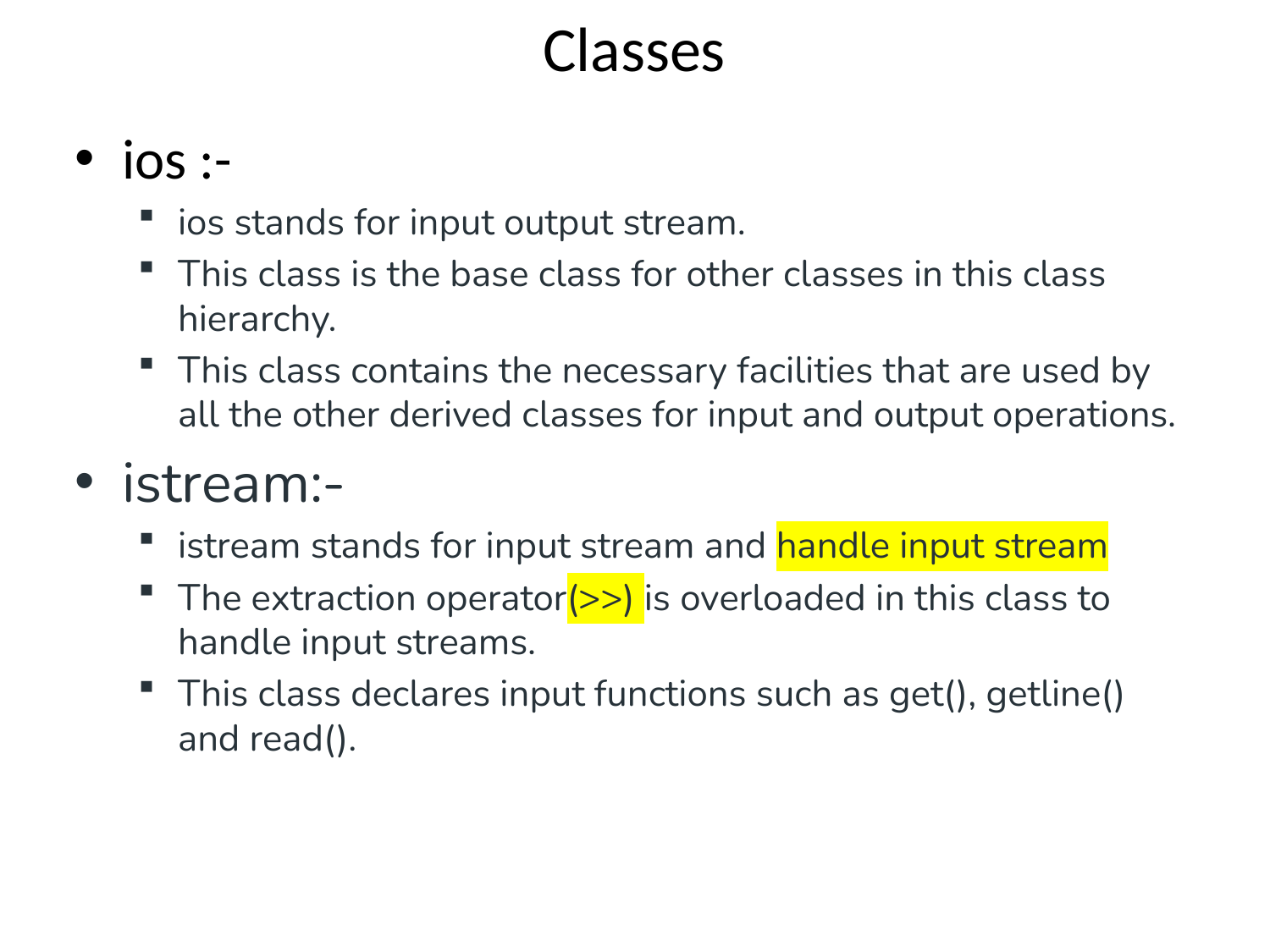

# Classes
ios :-
ios stands for input output stream.
This class is the base class for other classes in this class hierarchy.
This class contains the necessary facilities that are used by all the other derived classes for input and output operations.
istream:-
istream stands for input stream and handle input stream
The extraction operator(>>) is overloaded in this class to handle input streams.
This class declares input functions such as get(), getline() and read().